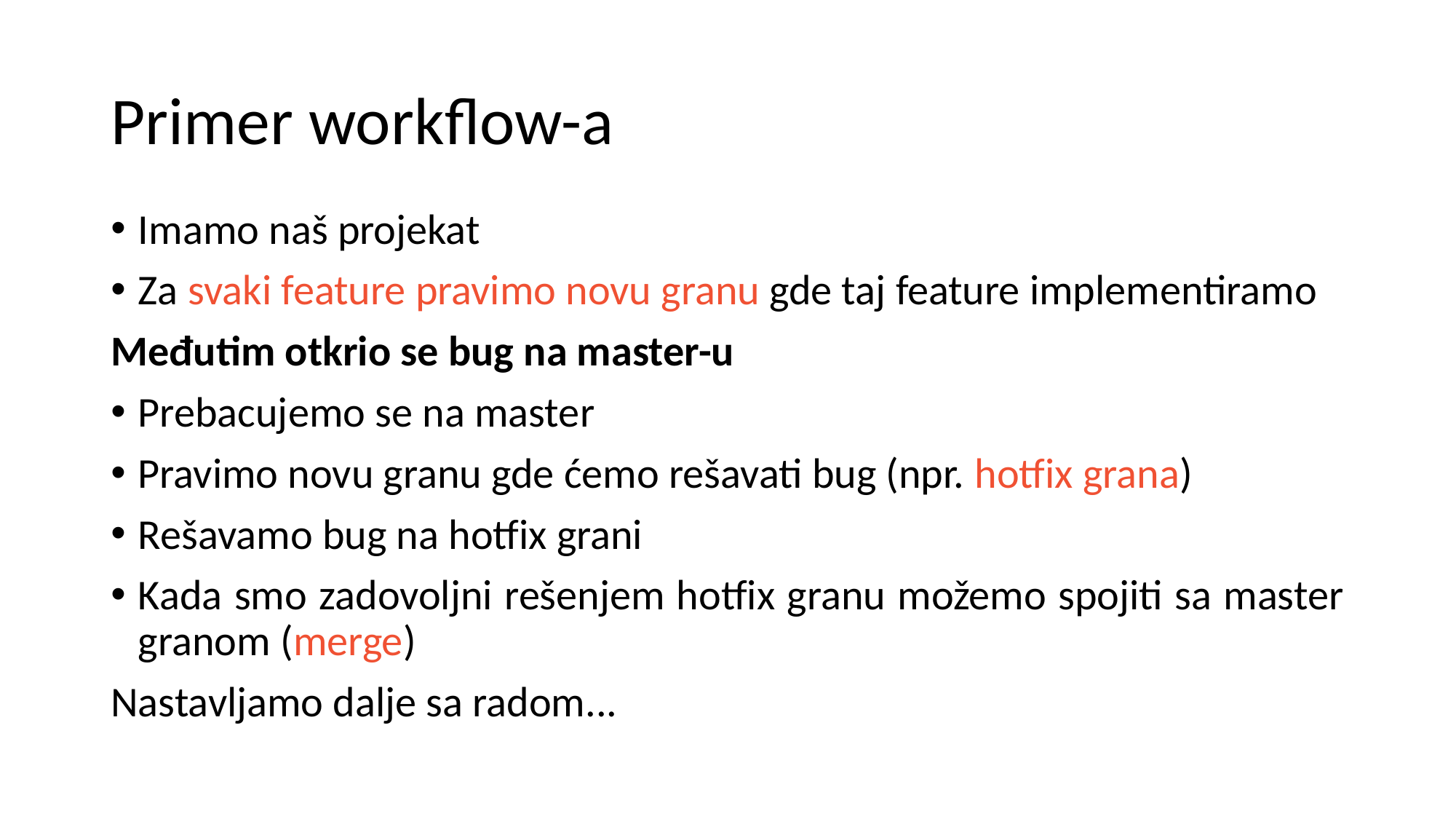

# Primer workflow-a
Imamo naš projekat
Za svaki feature pravimo novu granu gde taj feature implementiramo
Međutim otkrio se bug na master-u
Prebacujemo se na master
Pravimo novu granu gde ćemo rešavati bug (npr. hotfix grana)
Rešavamo bug na hotfix grani
Kada smo zadovoljni rešenjem hotfix granu možemo spojiti sa master granom (merge)
Nastavljamo dalje sa radom...